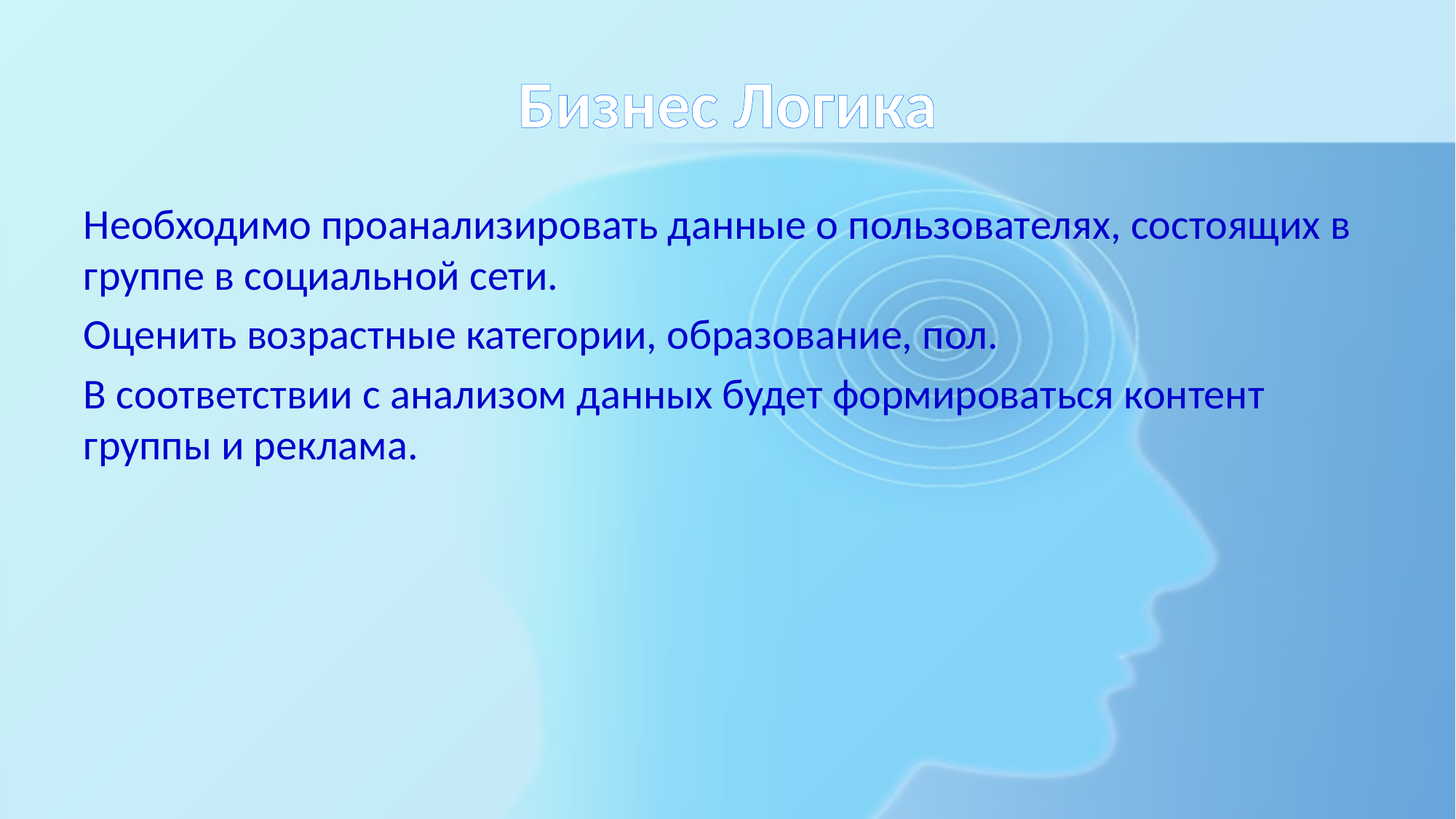

# Бизнес Логика
Необходимо проанализировать данные о пользователях, состоящих в группе в социальной сети.
Оценить возрастные категории, образование, пол.
В соответствии с анализом данных будет формироваться контент группы и реклама.